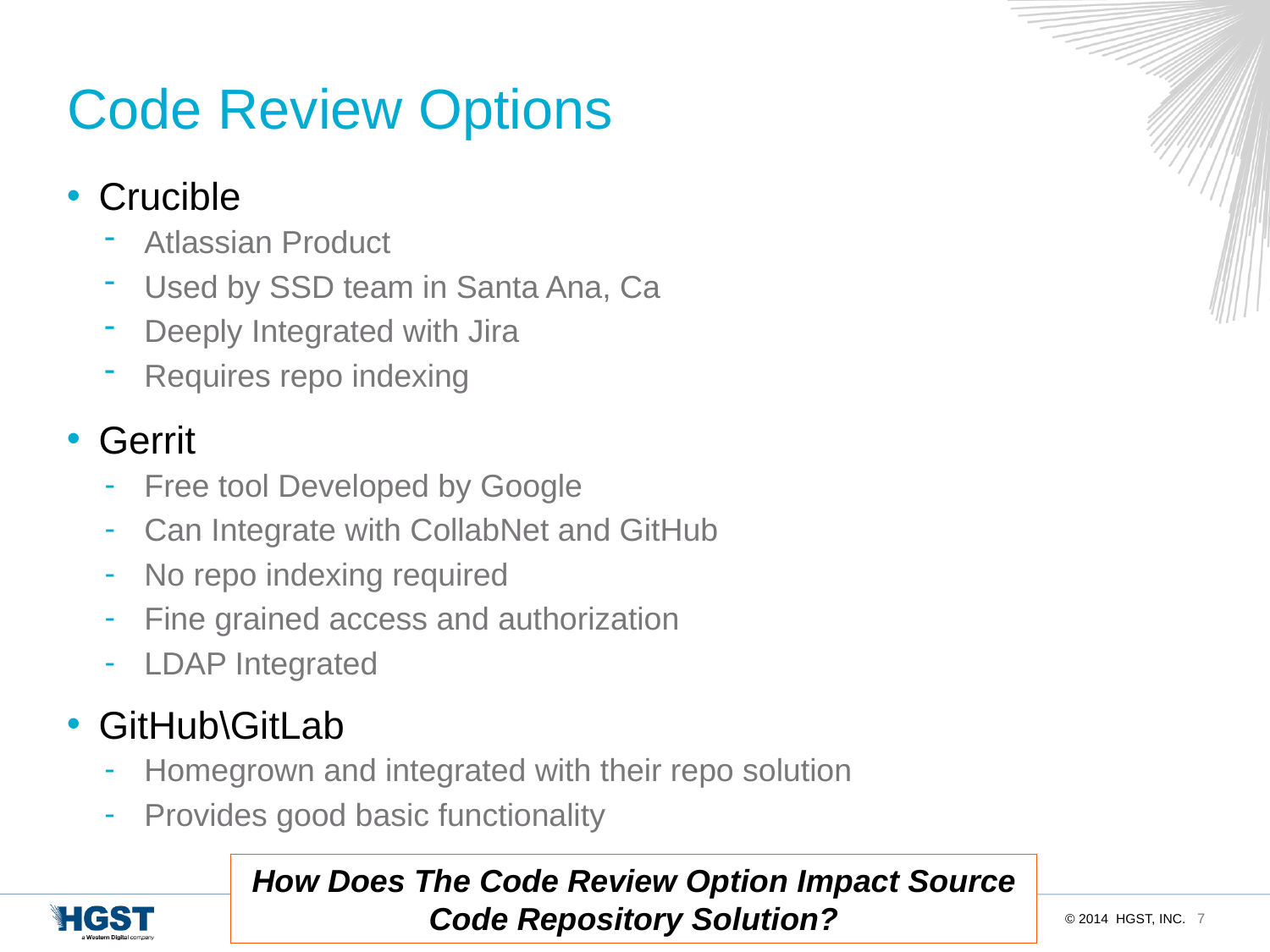

# Code Review Options
Crucible
Atlassian Product
Used by SSD team in Santa Ana, Ca
Deeply Integrated with Jira
Requires repo indexing

Gerrit
Free tool Developed by Google
Can Integrate with CollabNet and GitHub
No repo indexing required
Fine grained access and authorization
LDAP Integrated

GitHub\GitLab
Homegrown and integrated with their repo solution
Provides good basic functionality
How Does The Code Review Option Impact Source Code Repository Solution?